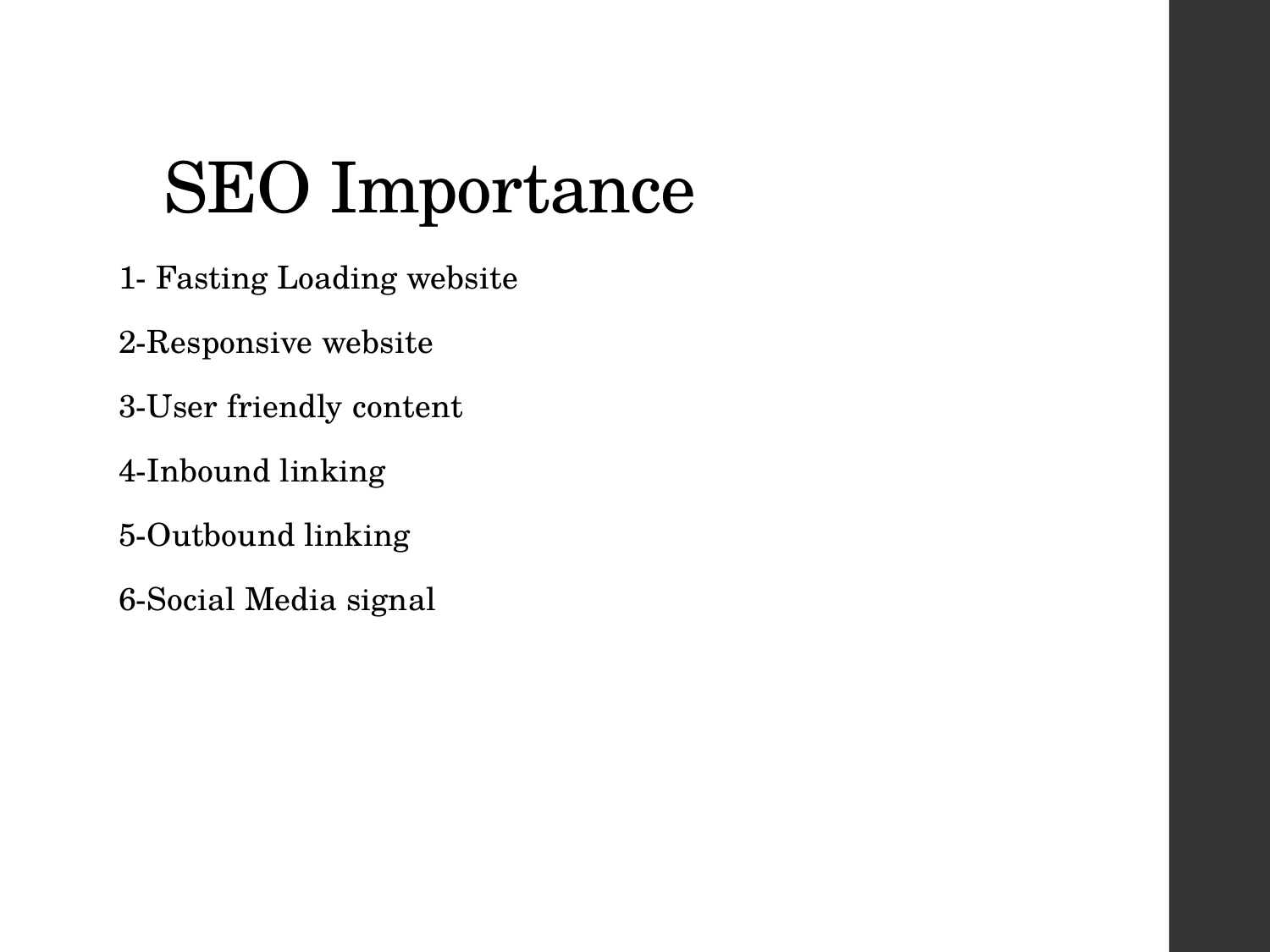

# SEO Importance
1- Fasting Loading website
2-Responsive website
3-User friendly content
4-Inbound linking
5-Outbound linking
6-Social Media signal